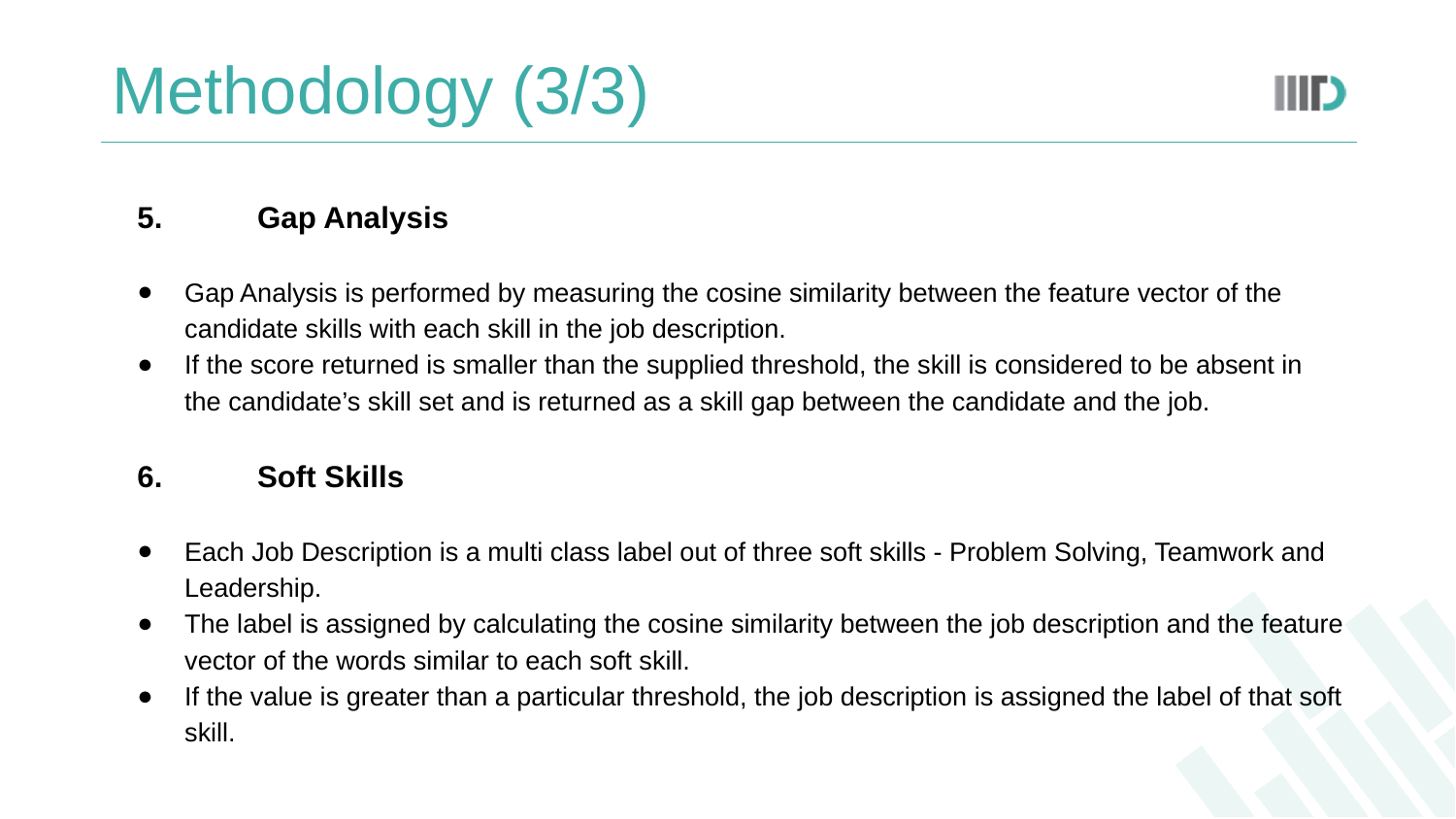

# Methodology (3/3)

   5.	Gap Analysis

Gap Analysis is performed by measuring the cosine similarity between the feature vector of the candidate skills with each skill in the job description.
If the score returned is smaller than the supplied threshold, the skill is considered to be absent in the candidate’s skill set and is returned as a skill gap between the candidate and the job.

   6.	Soft Skills

Each Job Description is a multi class label out of three soft skills - Problem Solving, Teamwork and Leadership.
The label is assigned by calculating the cosine similarity between the job description and the feature vector of the words similar to each soft skill.
If the value is greater than a particular threshold, the job description is assigned the label of that soft skill.